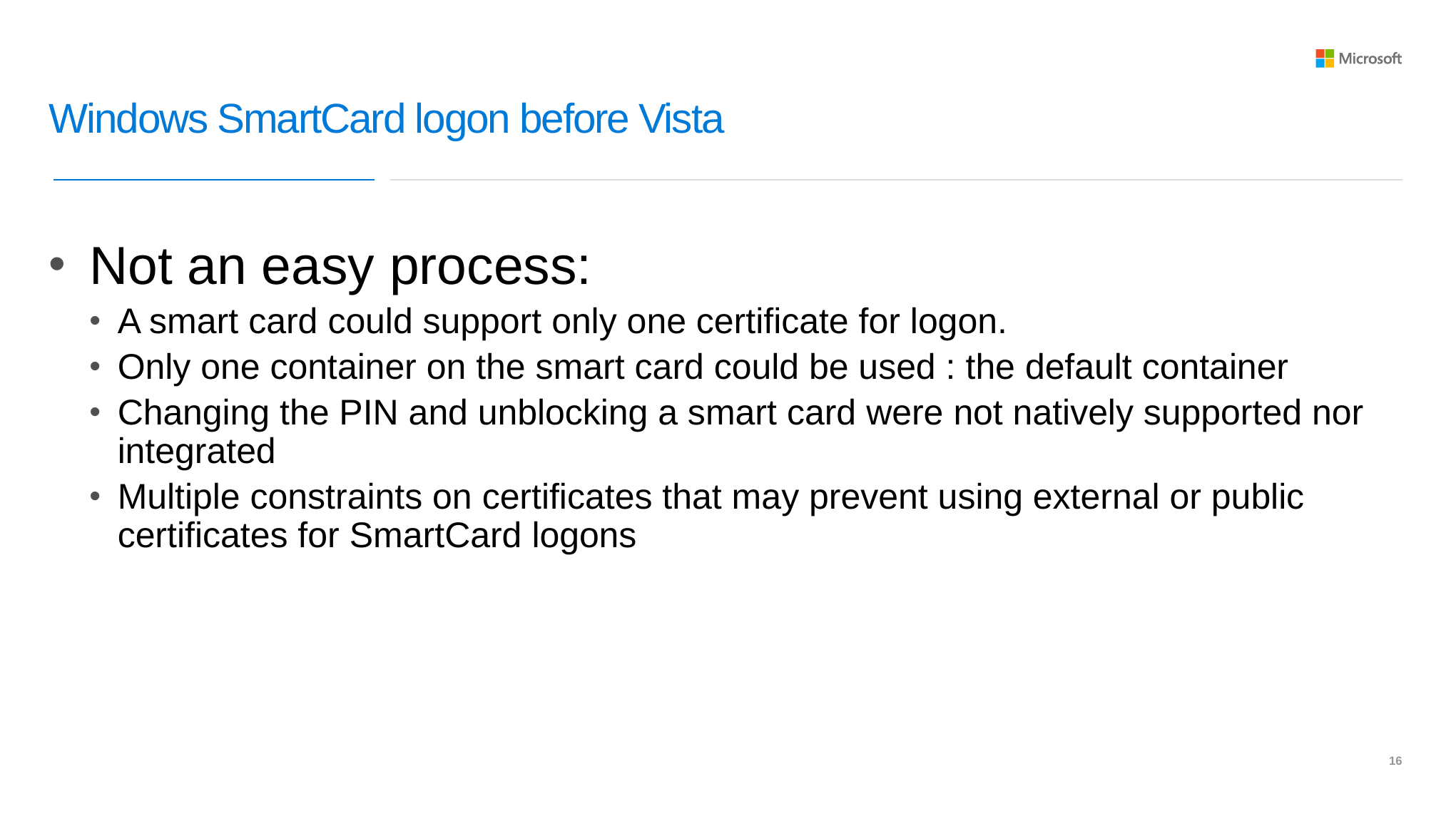

# Windows SmartCard logon before Vista
Not an easy process:
A smart card could support only one certificate for logon.
Only one container on the smart card could be used : the default container
Changing the PIN and unblocking a smart card were not natively supported nor integrated
Multiple constraints on certificates that may prevent using external or public certificates for SmartCard logons
16